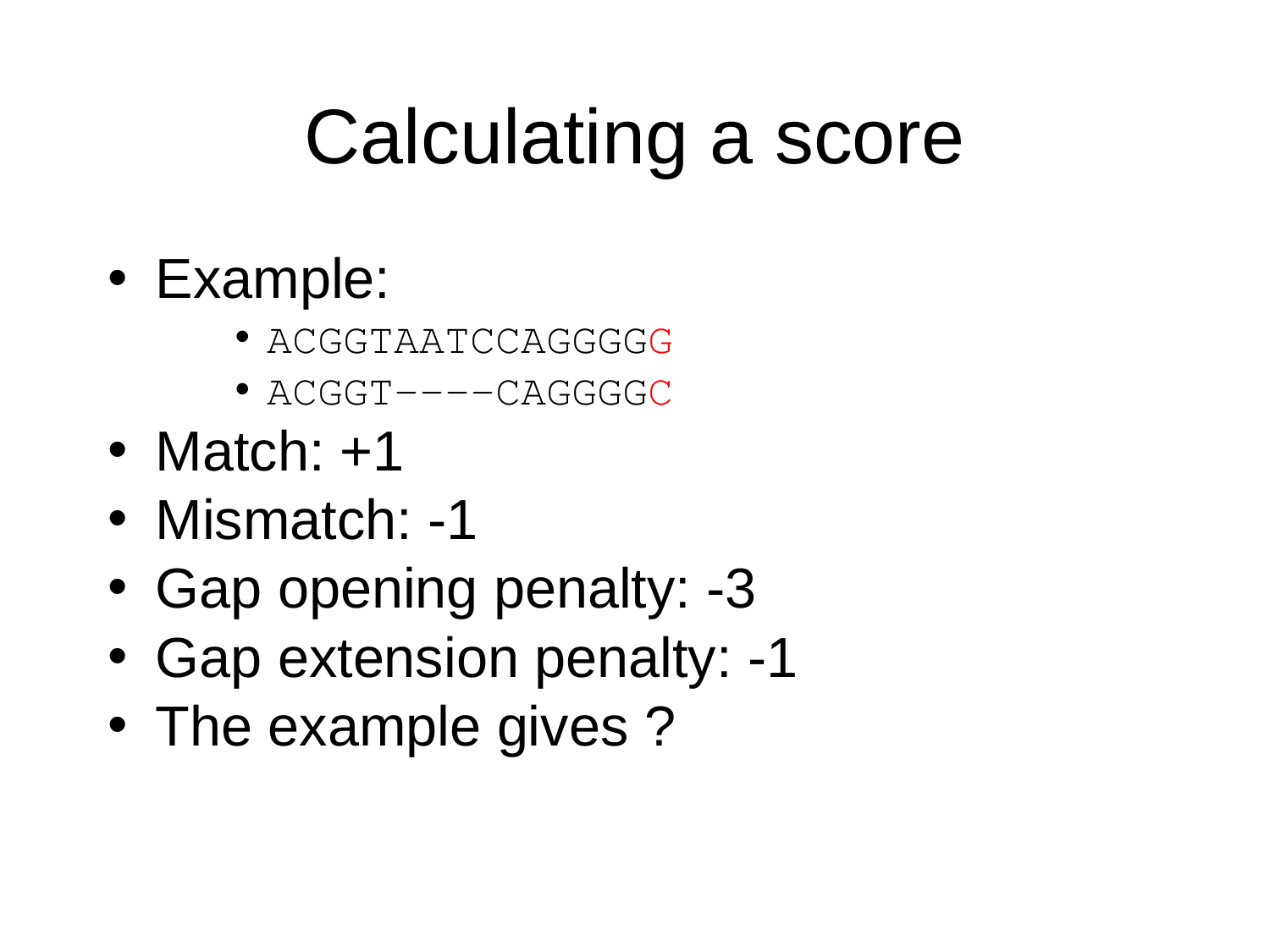

# Calculating a score
Example:
ACGGTAATCCAGGGGG
ACGGT----CAGGGGC
Match: +1
Mismatch: -1
Gap opening penalty: -3
Gap extension penalty: -1
The example gives ?